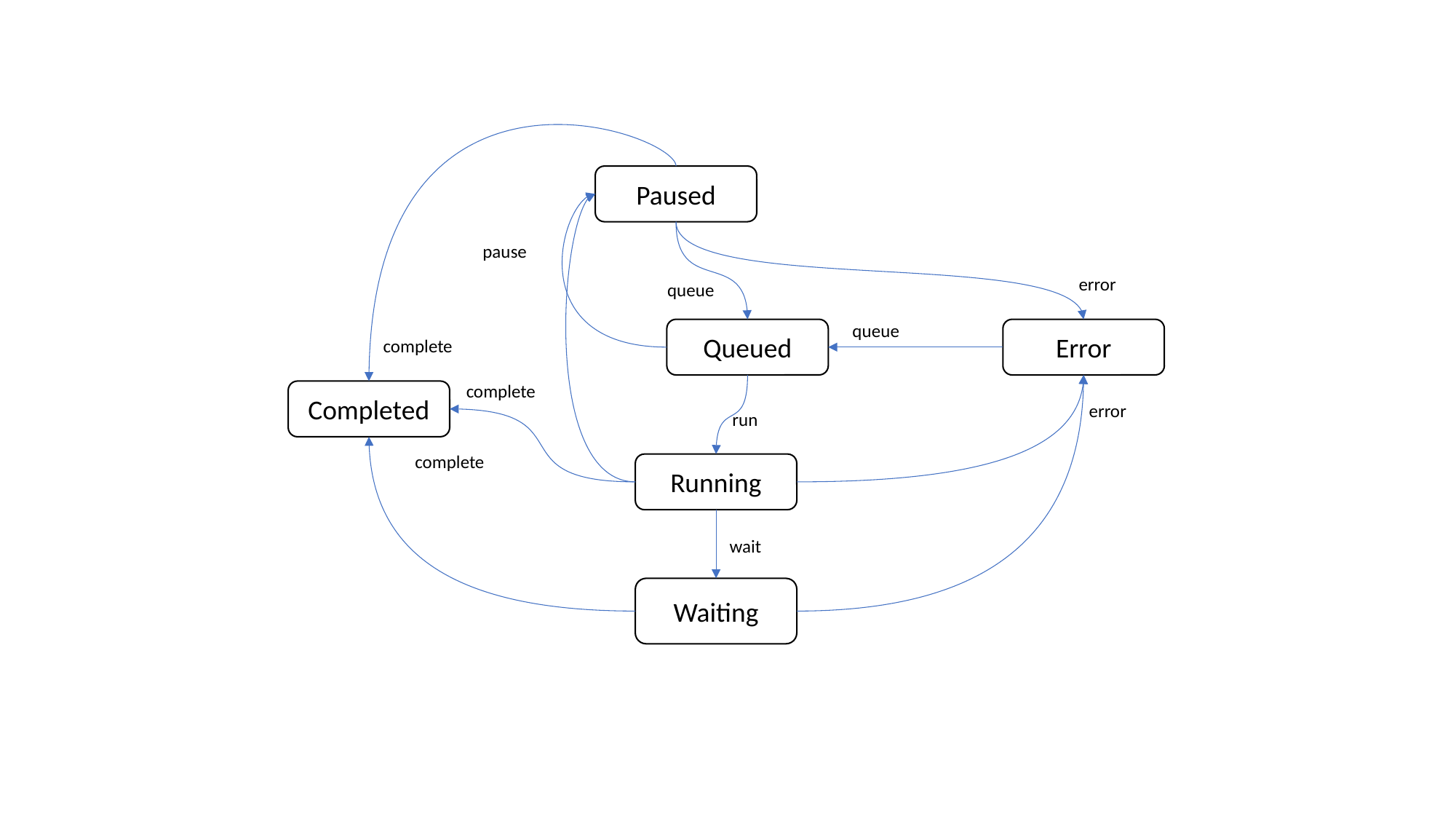

Paused
pause
error
queue
queue
Queued
Error
complete
complete
Completed
error
run
complete
Running
wait
Waiting